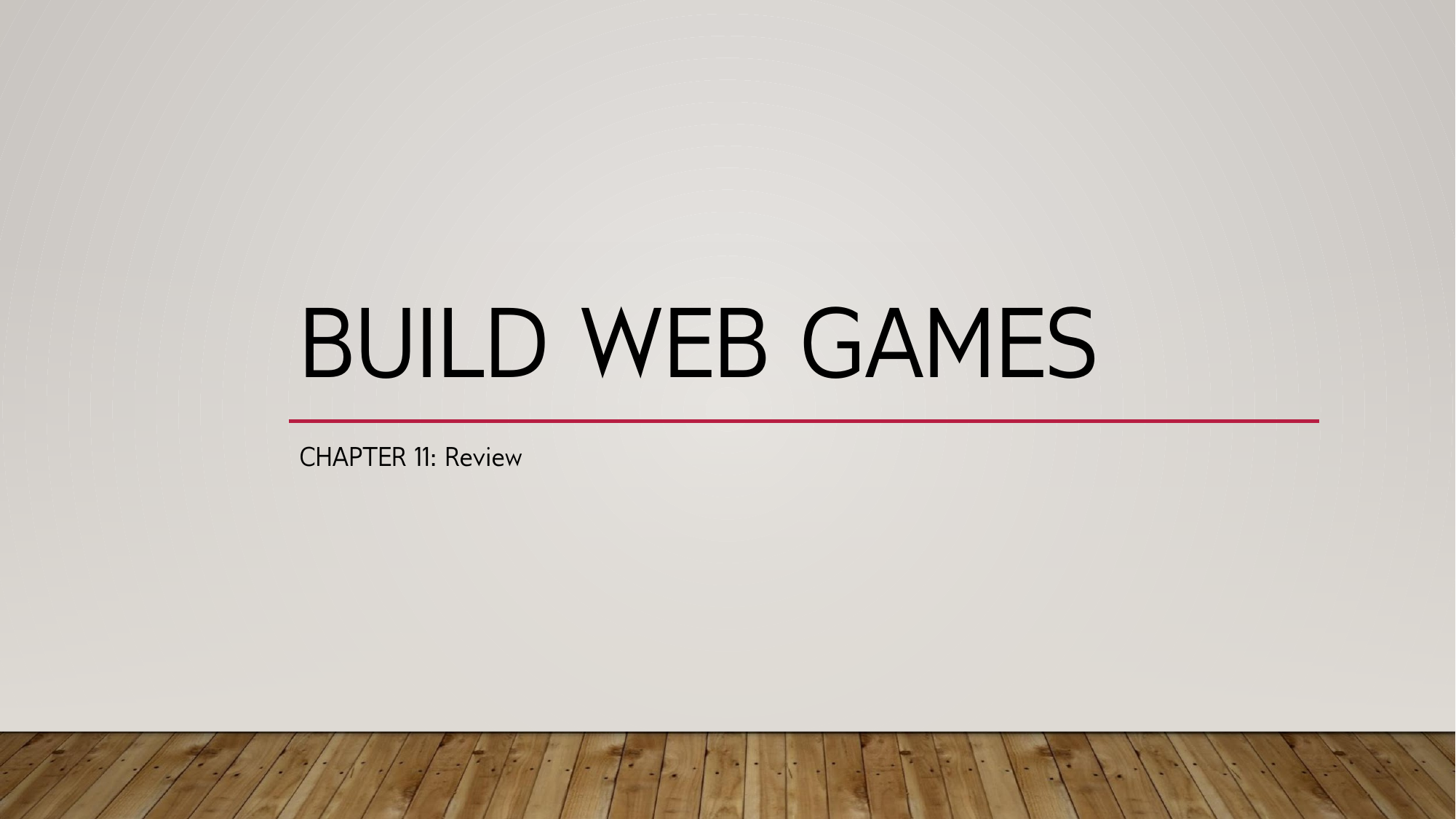

# BUILD WEB GAMES
CHAPTER 11: Review